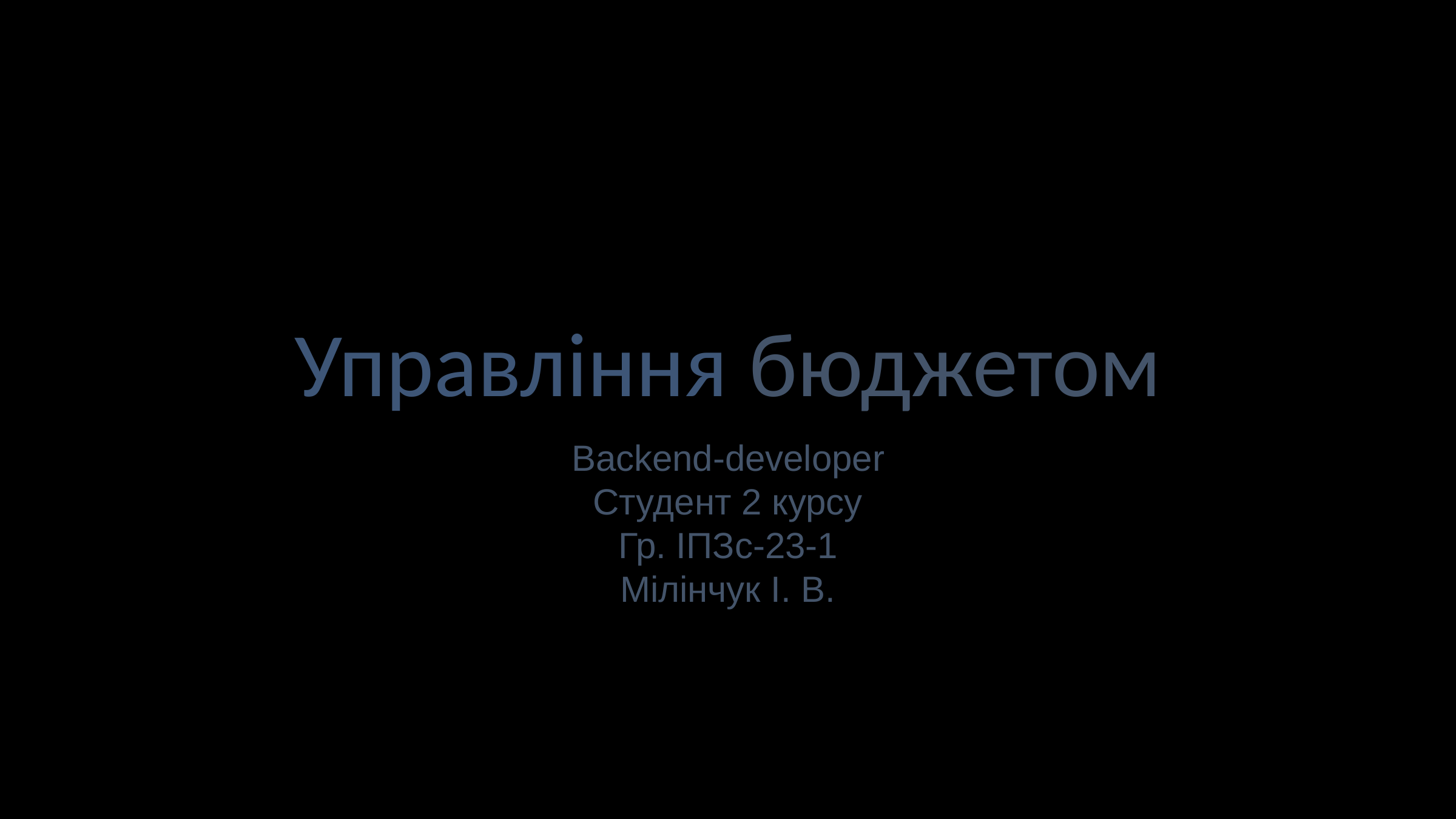

# Управління бюджетом
Backend-developer
Студент 2 курсу
Гр. ІПЗс-23-1
Мілінчук І. В.